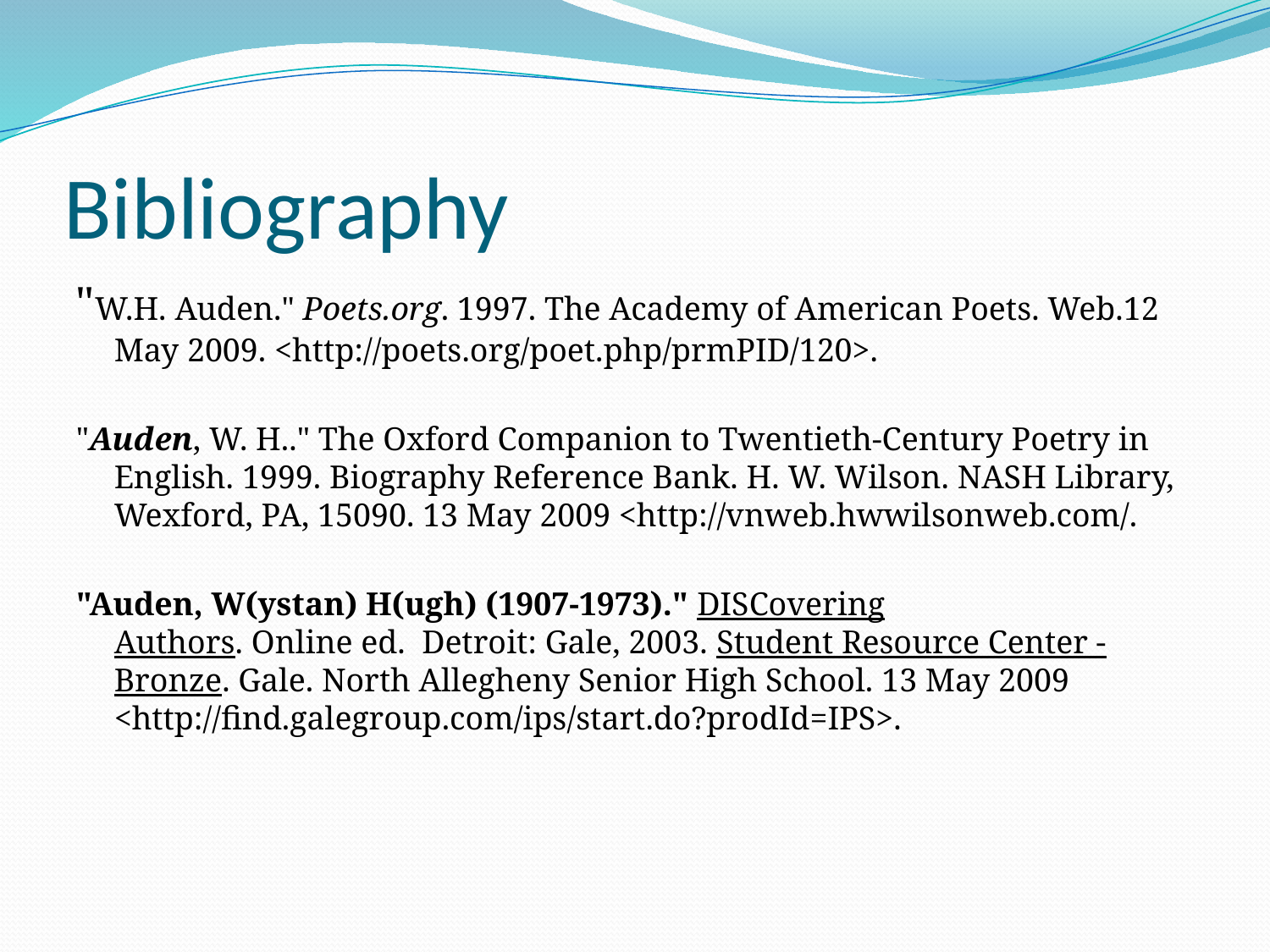

# Bibliography
"W.H. Auden." Poets.org. 1997. The Academy of American Poets. Web.12 May 2009. <http://poets.org/poet.php/prmPID/120>.

"Auden, W. H.." The Oxford Companion to Twentieth-Century Poetry in English. 1999. Biography Reference Bank. H. W. Wilson. NASH Library, Wexford, PA, 15090. 13 May 2009 <http://vnweb.hwwilsonweb.com/.

"Auden, W(ystan) H(ugh) (1907-1973)." DISCovering Authors. Online ed.  Detroit: Gale, 2003. Student Resource Center - Bronze. Gale. North Allegheny Senior High School. 13 May 2009 
<http://find.galegroup.com/ips/start.do?prodId=IPS>.